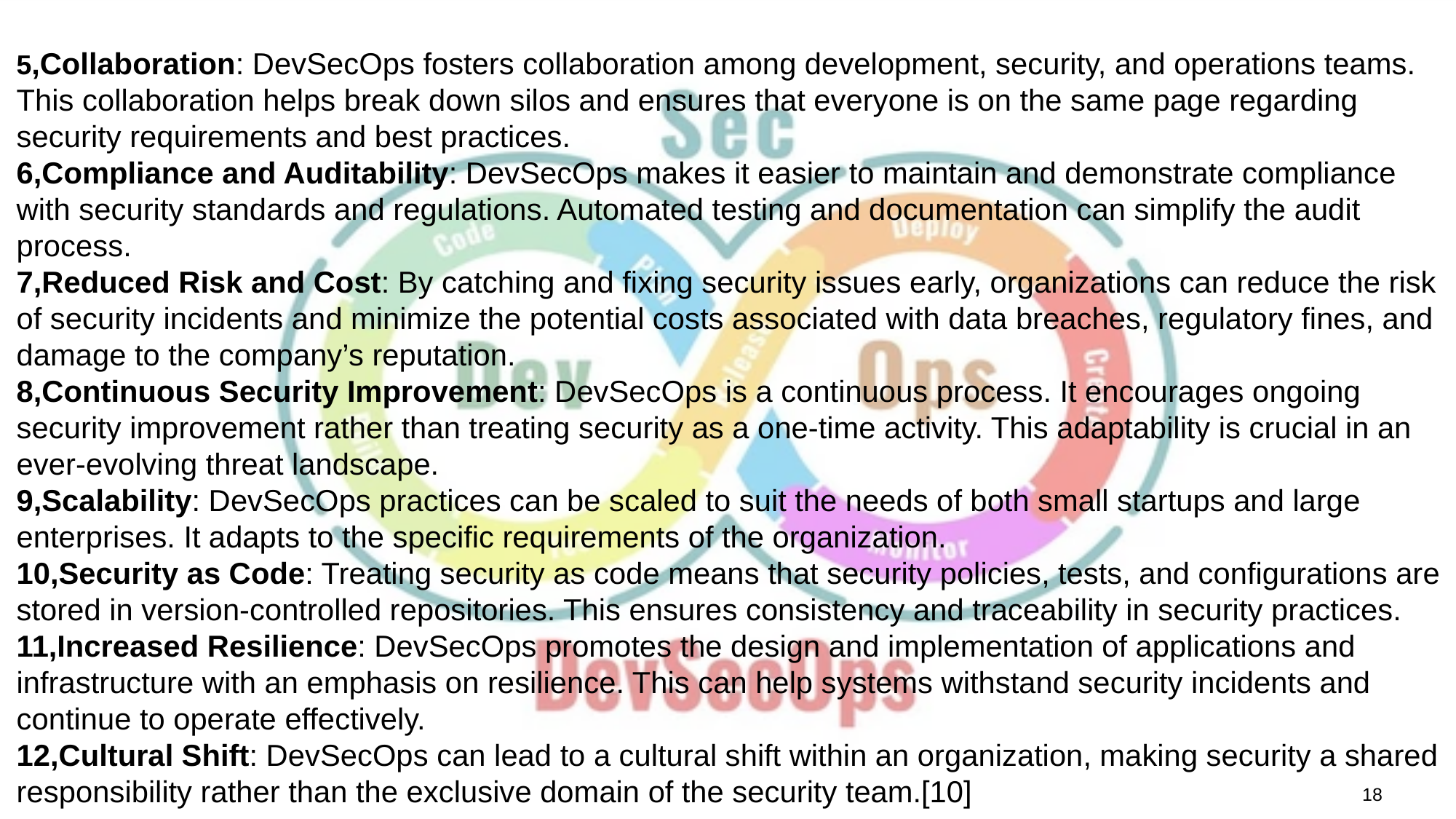

5,Collaboration: DevSecOps fosters collaboration among development, security, and operations teams. This collaboration helps break down silos and ensures that everyone is on the same page regarding security requirements and best practices.
6,Compliance and Auditability: DevSecOps makes it easier to maintain and demonstrate compliance with security standards and regulations. Automated testing and documentation can simplify the audit process.
7,Reduced Risk and Cost: By catching and fixing security issues early, organizations can reduce the risk of security incidents and minimize the potential costs associated with data breaches, regulatory fines, and damage to the company’s reputation.
8,Continuous Security Improvement: DevSecOps is a continuous process. It encourages ongoing security improvement rather than treating security as a one-time activity. This adaptability is crucial in an ever-evolving threat landscape.
9,Scalability: DevSecOps practices can be scaled to suit the needs of both small startups and large enterprises. It adapts to the specific requirements of the organization.
10,Security as Code: Treating security as code means that security policies, tests, and configurations are stored in version-controlled repositories. This ensures consistency and traceability in security practices.
11,Increased Resilience: DevSecOps promotes the design and implementation of applications and infrastructure with an emphasis on resilience. This can help systems withstand security incidents and continue to operate effectively.
12,Cultural Shift: DevSecOps can lead to a cultural shift within an organization, making security a shared responsibility rather than the exclusive domain of the security team.[10]
18